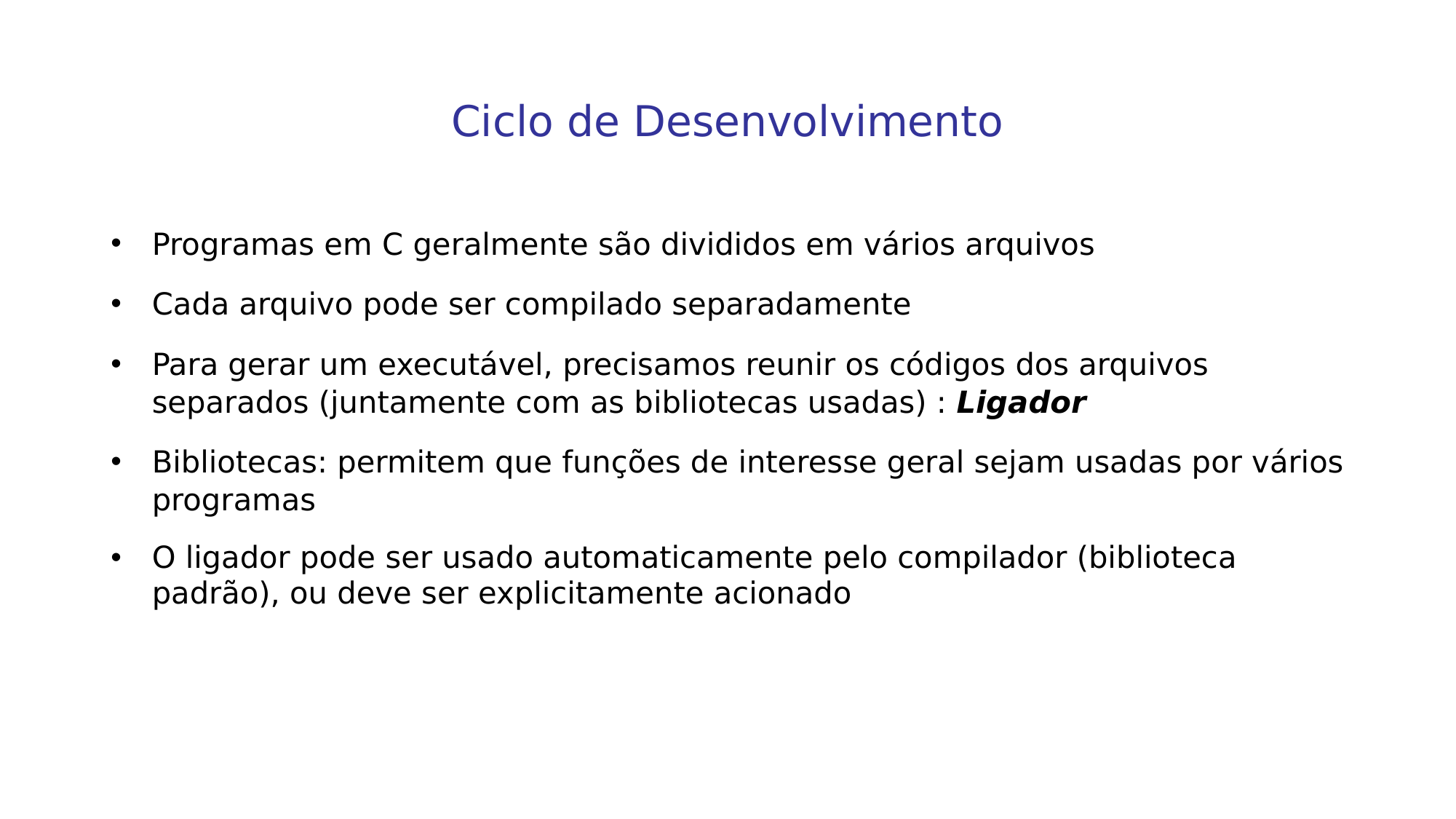

# Ciclo de Desenvolvimento
Programas em C geralmente são divididos em vários arquivos
Cada arquivo pode ser compilado separadamente
Para gerar um executável, precisamos reunir os códigos dos arquivos separados (juntamente com as bibliotecas usadas) : Ligador
Bibliotecas: permitem que funções de interesse geral sejam usadas por vários programas
O ligador pode ser usado automaticamente pelo compilador (biblioteca padrão), ou deve ser explicitamente acionado